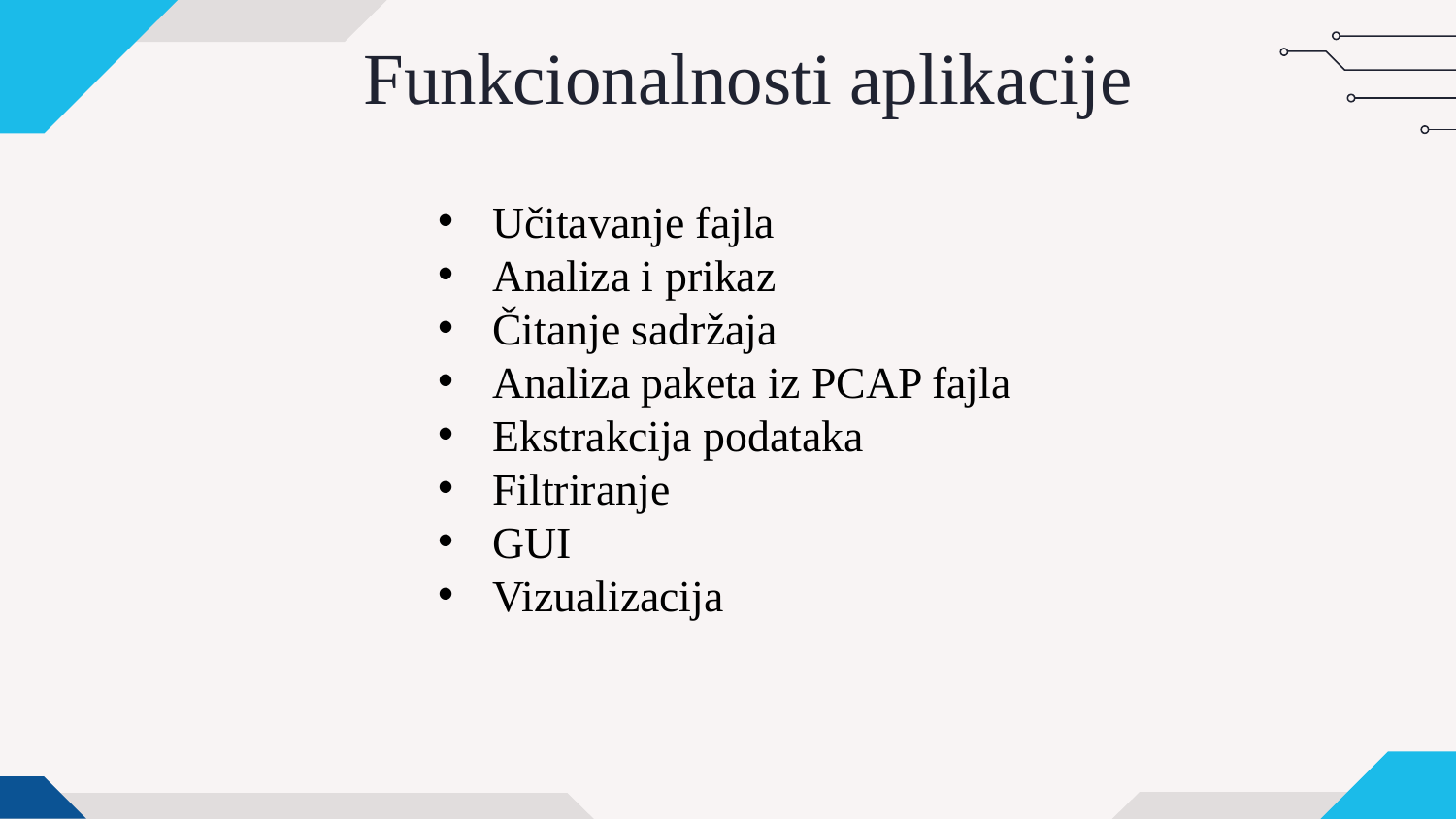

# Funkcionalnosti aplikacije
Učitavanje fajla
Analiza i prikaz
Čitanje sadržaja
Analiza paketa iz PCAP fajla
Ekstrakcija podataka
Filtriranje
GUI
Vizualizacija